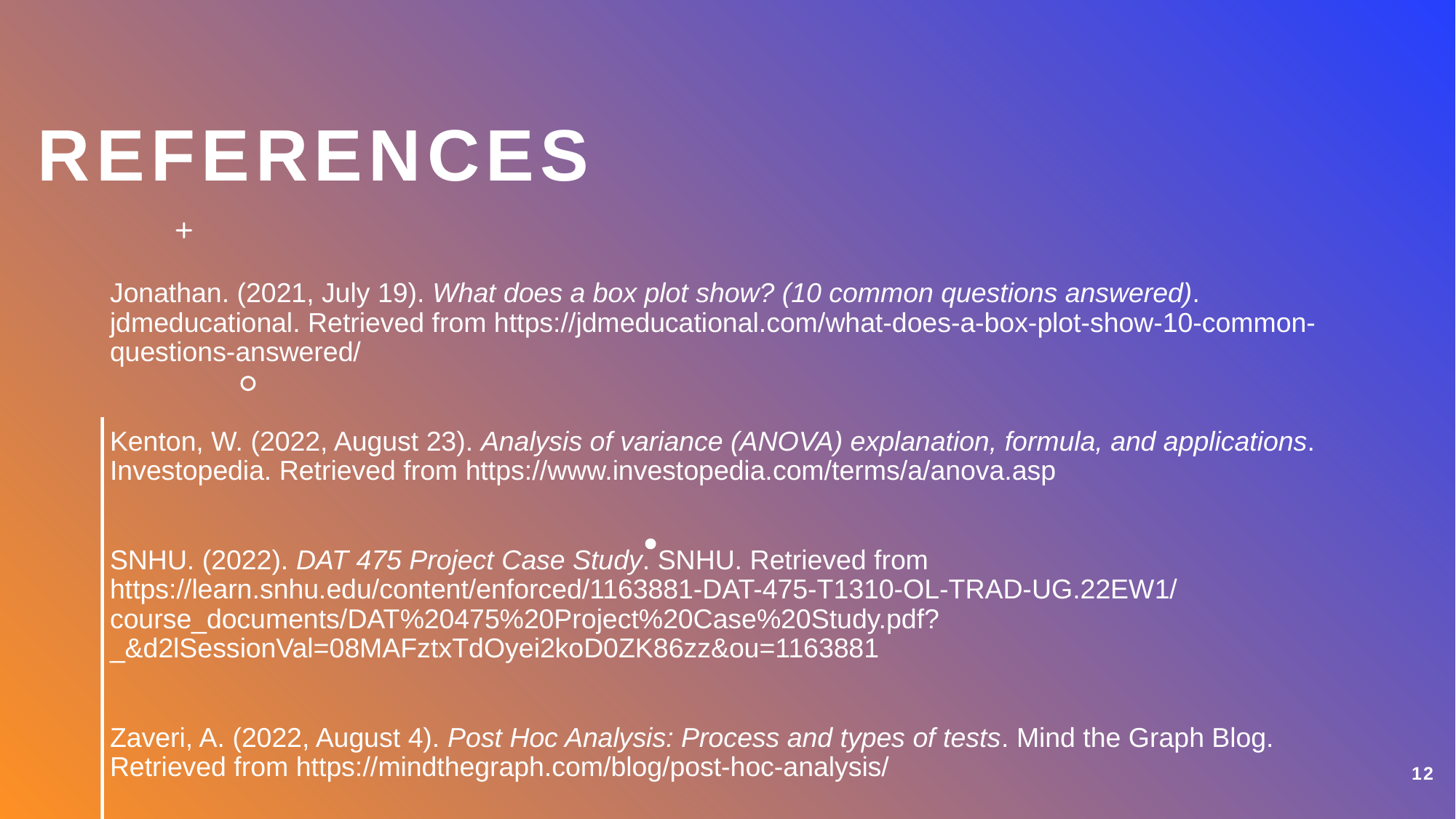

# references
Jonathan. (2021, July 19). What does a box plot show? (10 common questions answered). jdmeducational. Retrieved from https://jdmeducational.com/what-does-a-box-plot-show-10-common-questions-answered/

Kenton, W. (2022, August 23). Analysis of variance (ANOVA) explanation, formula, and applications. Investopedia. Retrieved from https://www.investopedia.com/terms/a/anova.asp

SNHU. (2022). DAT 475 Project Case Study. SNHU. Retrieved from https://learn.snhu.edu/content/enforced/1163881-DAT-475-T1310-OL-TRAD-UG.22EW1/course_documents/DAT%20475%20Project%20Case%20Study.pdf?_&d2lSessionVal=08MAFztxTdOyei2koD0ZK86zz&ou=1163881

Zaveri, A. (2022, August 4). Post Hoc Analysis: Process and types of tests. Mind the Graph Blog. Retrieved from https://mindthegraph.com/blog/post-hoc-analysis/

12